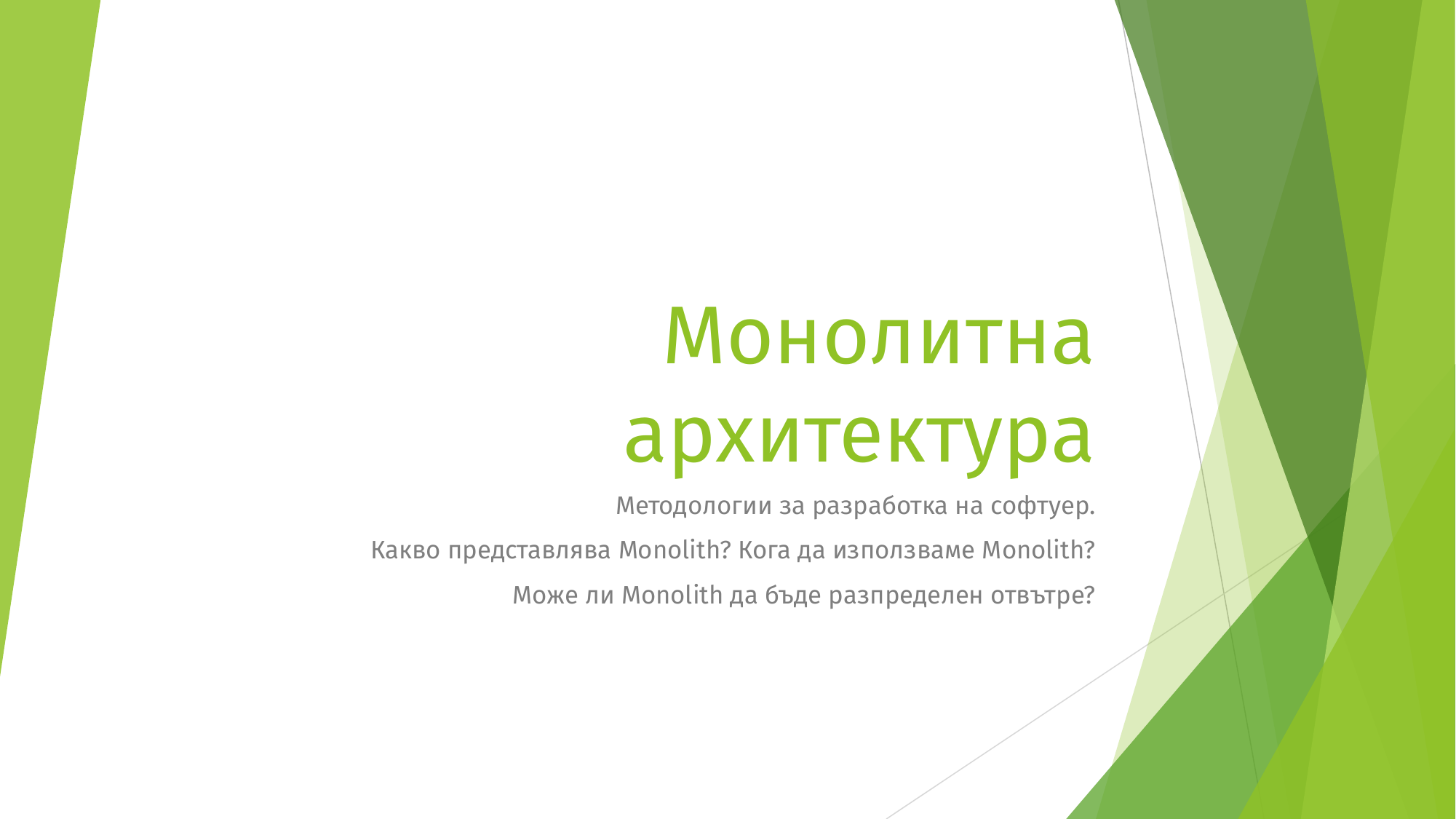

# Монолитна архитектура
Методологии за разработка на софтуер.
Какво представлява Monolith? Кога да използваме Monolith?
Може ли Monolith да бъде разпределен отвътре?